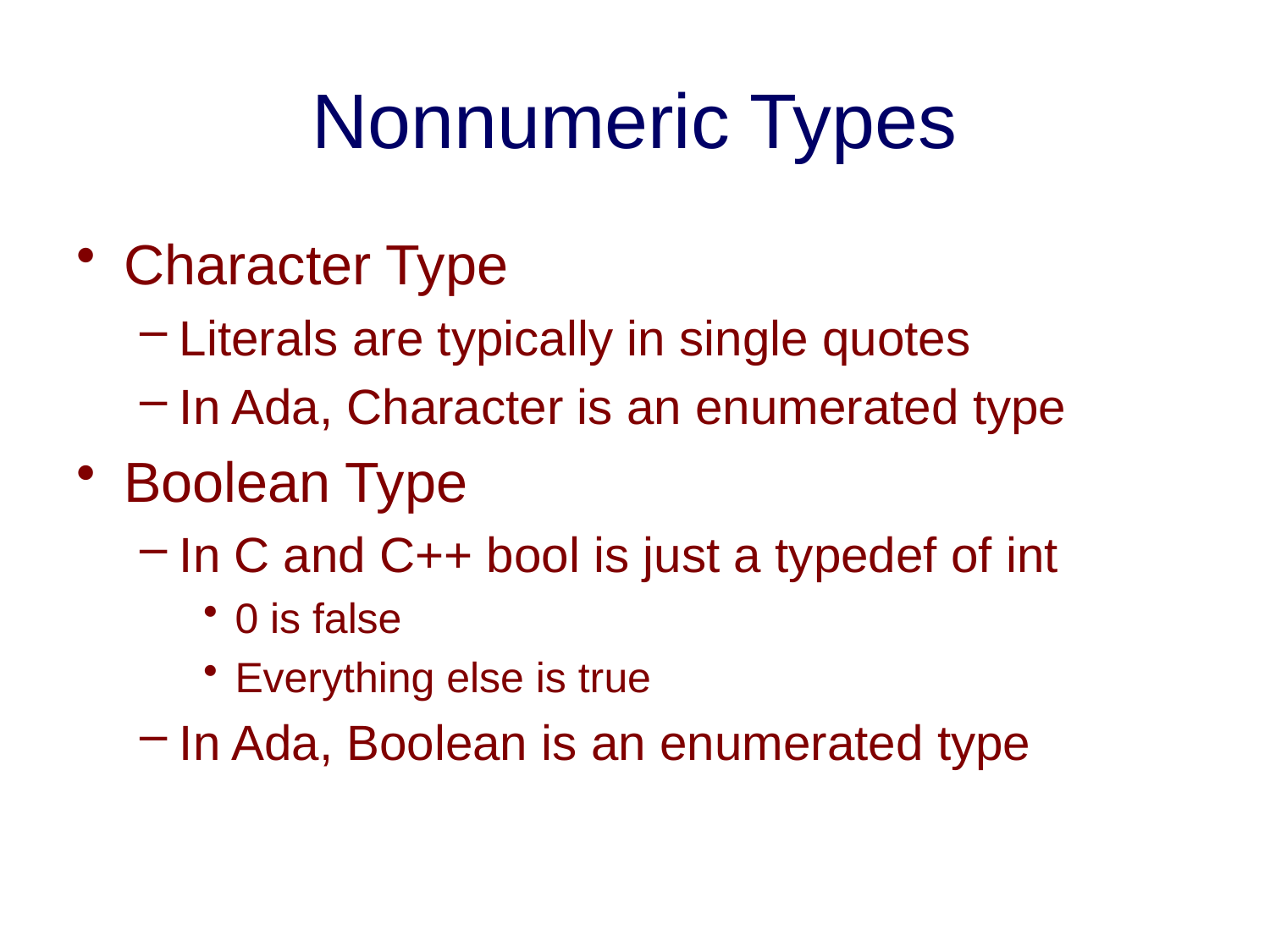

# Nonnumeric Types
Character Type
Literals are typically in single quotes
In Ada, Character is an enumerated type
Boolean Type
In C and C++ bool is just a typedef of int
0 is false
Everything else is true
In Ada, Boolean is an enumerated type